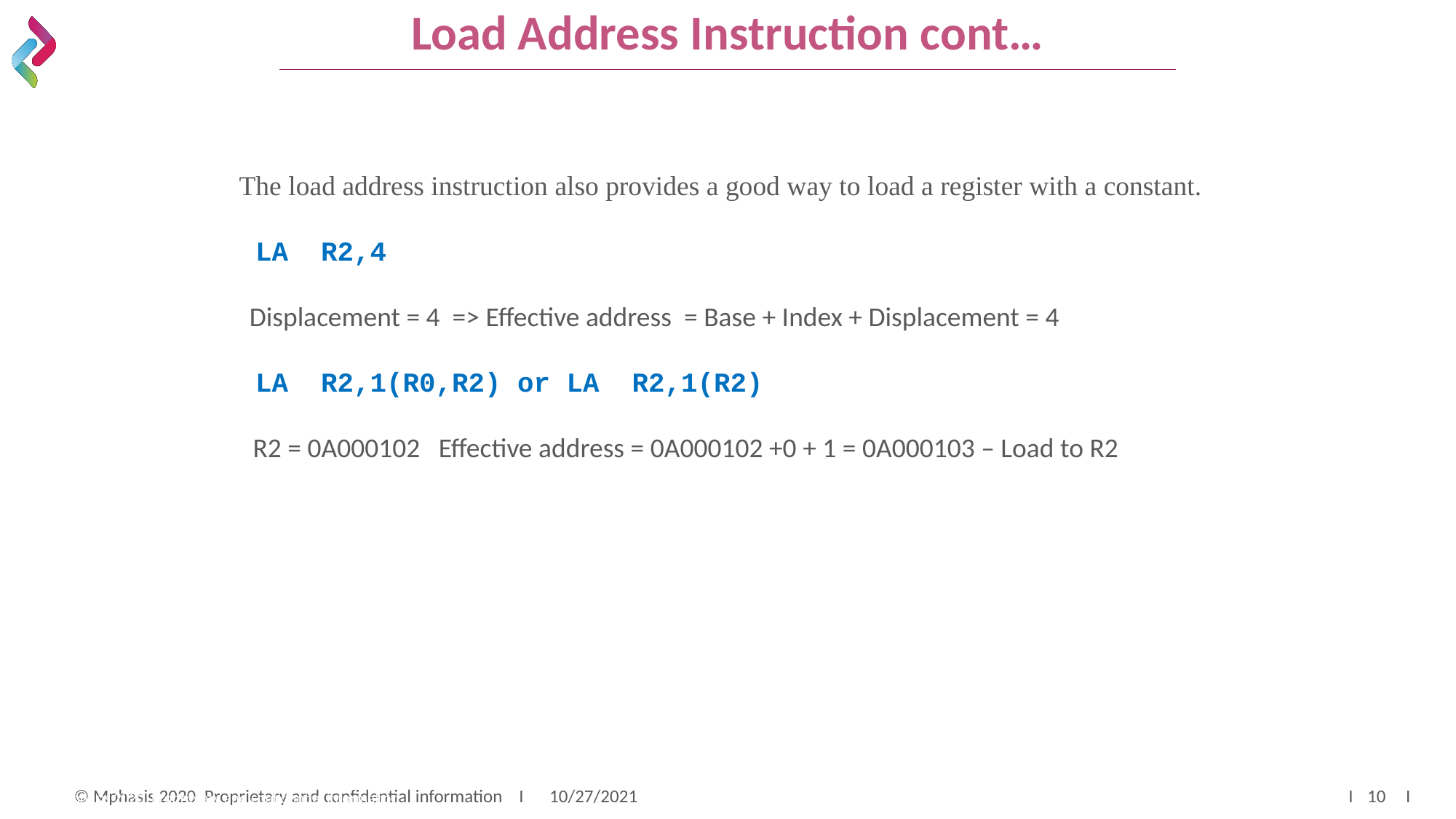

# Load Address Instruction cont…

  The load address instruction also provides a good way to load a register with a constant.

   LA  R2,4

       Displacement = 4  => Effective address  = Base + Index + Displacement = 4

   LA  R2,1(R0,R2) or LA  R2,1(R2)

                       R2 = 0A000102   Effective address = 0A000102 +0 + 1 = 0A000103 – Load to R2